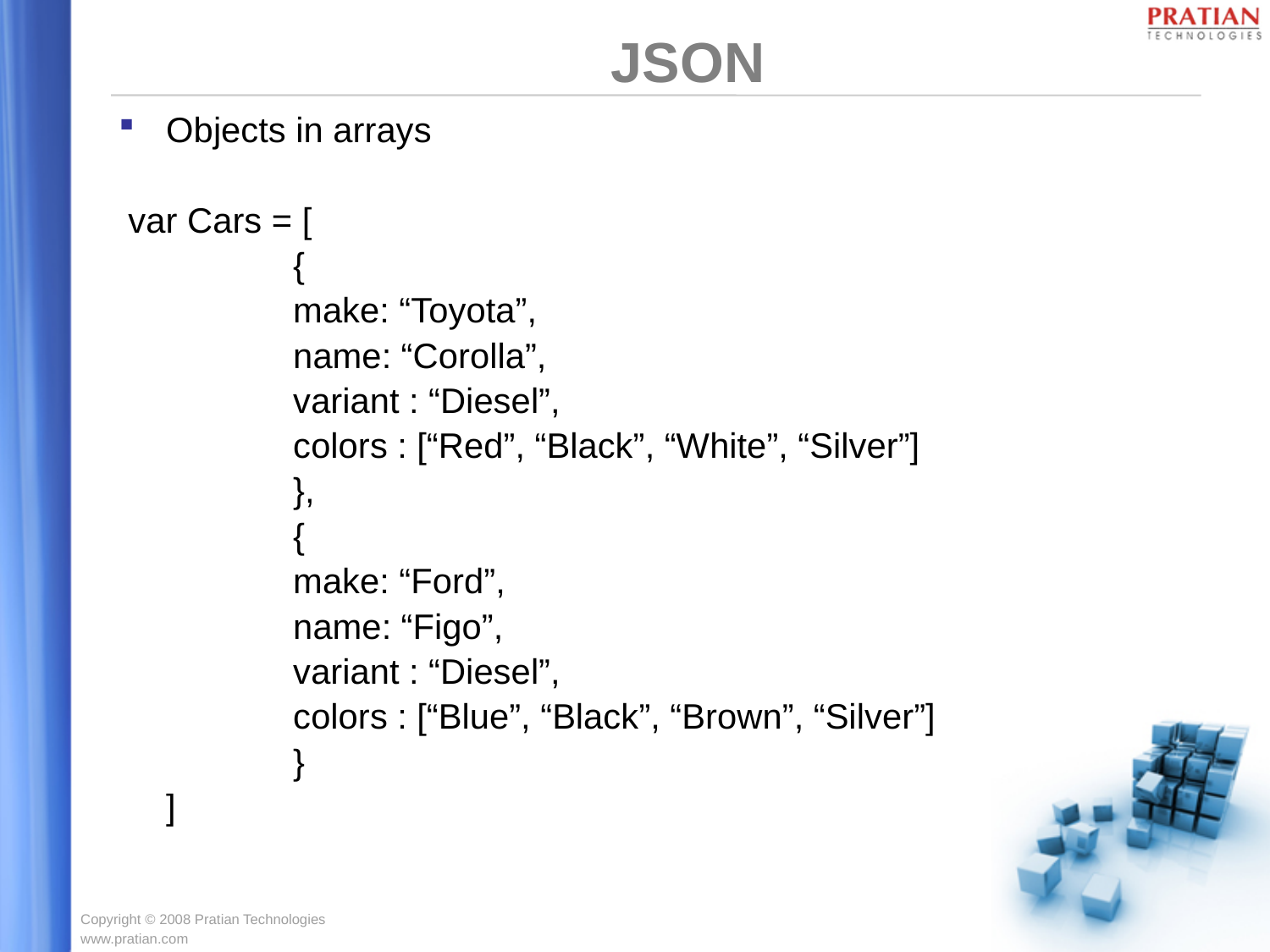

JSON
Objects in arrays

 var Cars = [
		{
		make: “Toyota”,
		name: “Corolla”,
		variant : “Diesel”,
		colors : [“Red”, “Black”, “White”, “Silver”]
		},
		{
		make: “Ford”,
		name: “Figo”,
		variant : “Diesel”,
		colors : [“Blue”, “Black”, “Brown”, “Silver”]
		}
	]